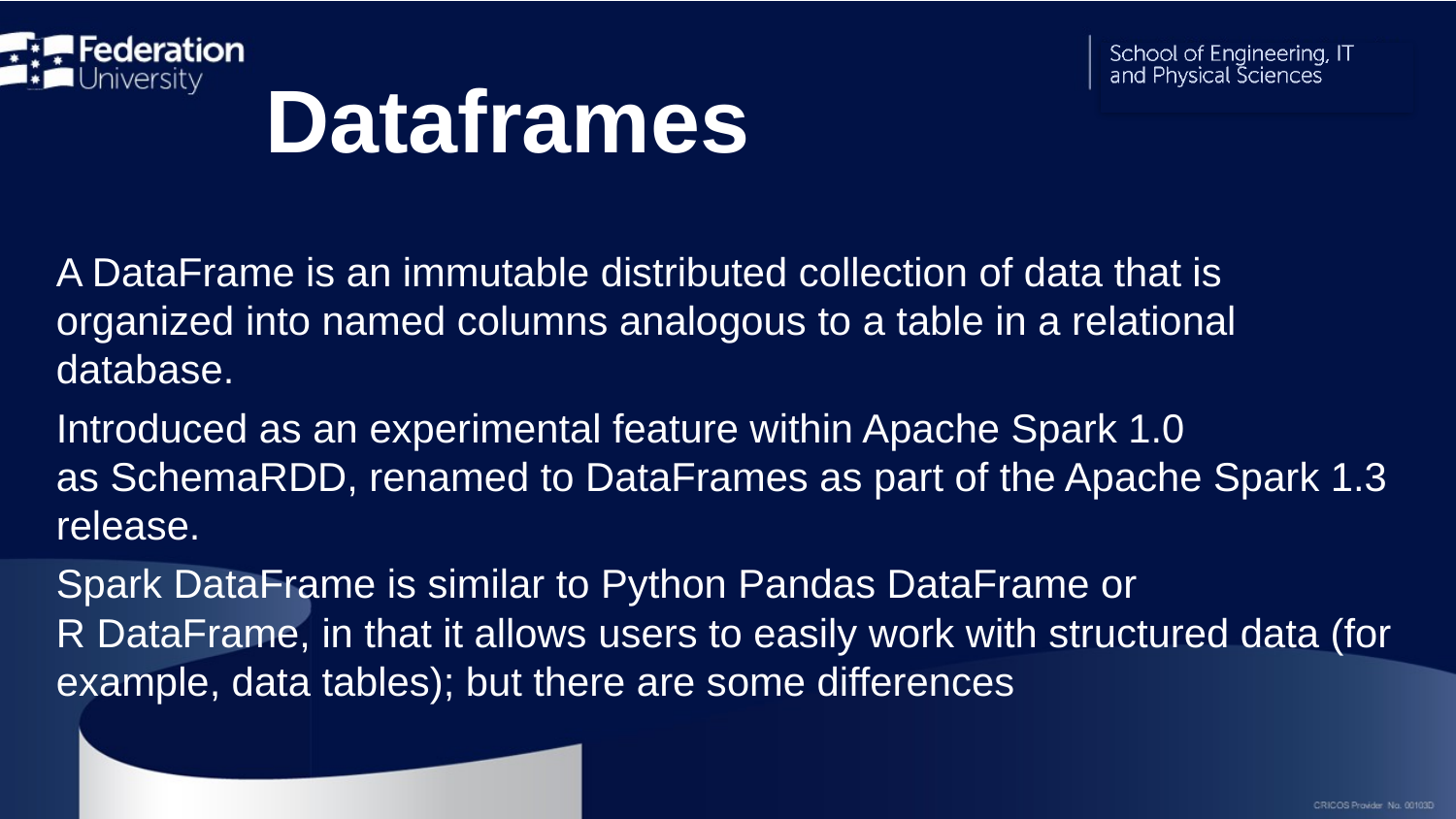

# Dataframes
A DataFrame is an immutable distributed collection of data that is organized into named columns analogous to a table in a relational database.
Introduced as an experimental feature within Apache Spark 1.0 as SchemaRDD, renamed to DataFrames as part of the Apache Spark 1.3 release.
Spark DataFrame is similar to Python Pandas DataFrame or R DataFrame, in that it allows users to easily work with structured data (for example, data tables); but there are some differences

ITECH1103 BDA
33